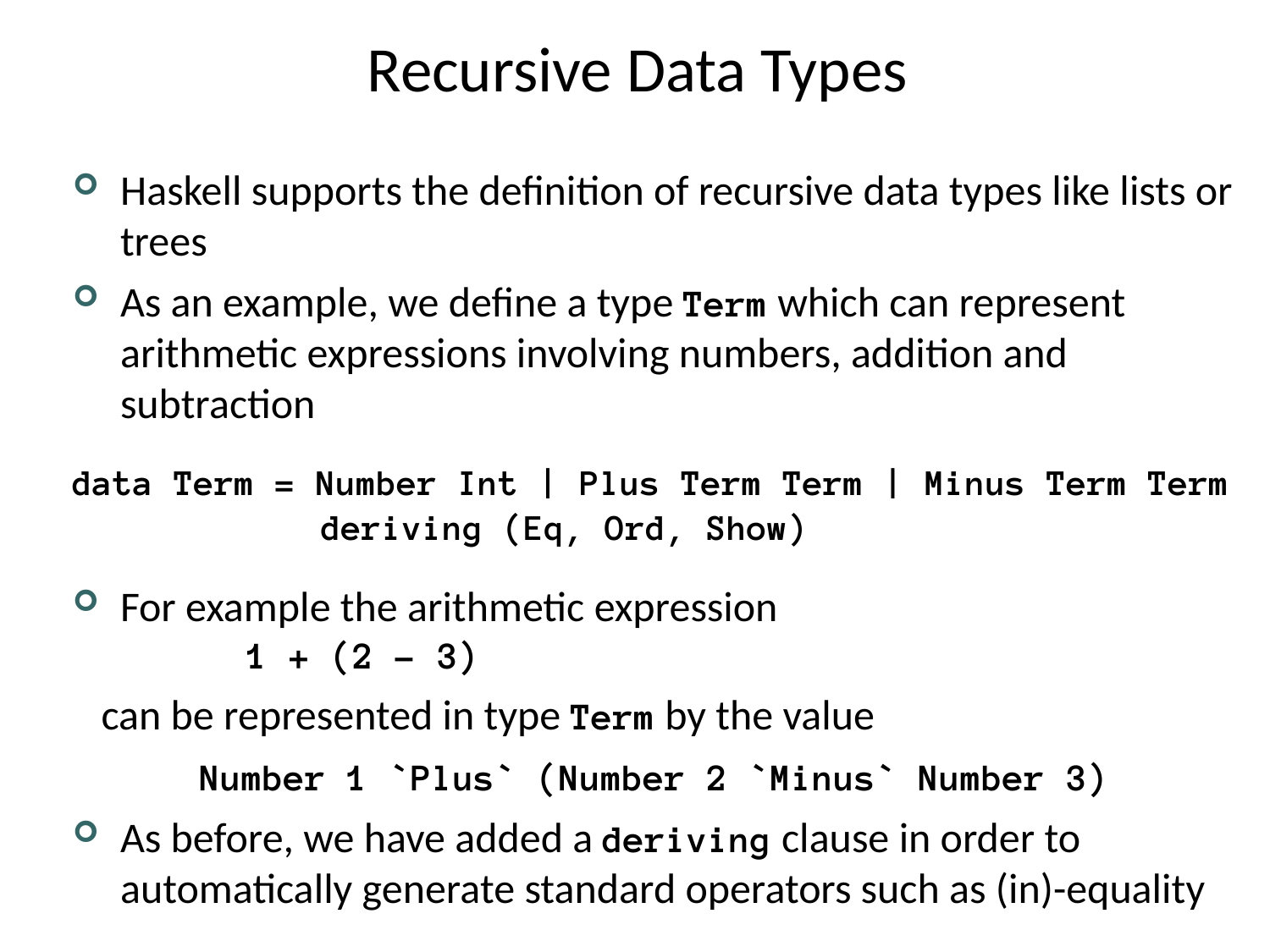

# Recursive Data Types
Haskell supports the definition of recursive data types like lists or trees
As an example, we define a type Term which can represent arithmetic expressions involving numbers, addition and subtraction
data Term = Number Int | Plus Term Term | Minus Term Term	      deriving (Eq, Ord, Show)
For example the arithmetic expression
	1 + (2 - 3)
   can be represented in type Term by the value
	Number 1 `Plus` (Number 2 `Minus` Number 3)
As before, we have added a deriving clause in order to automatically generate standard operators such as (in)-equality